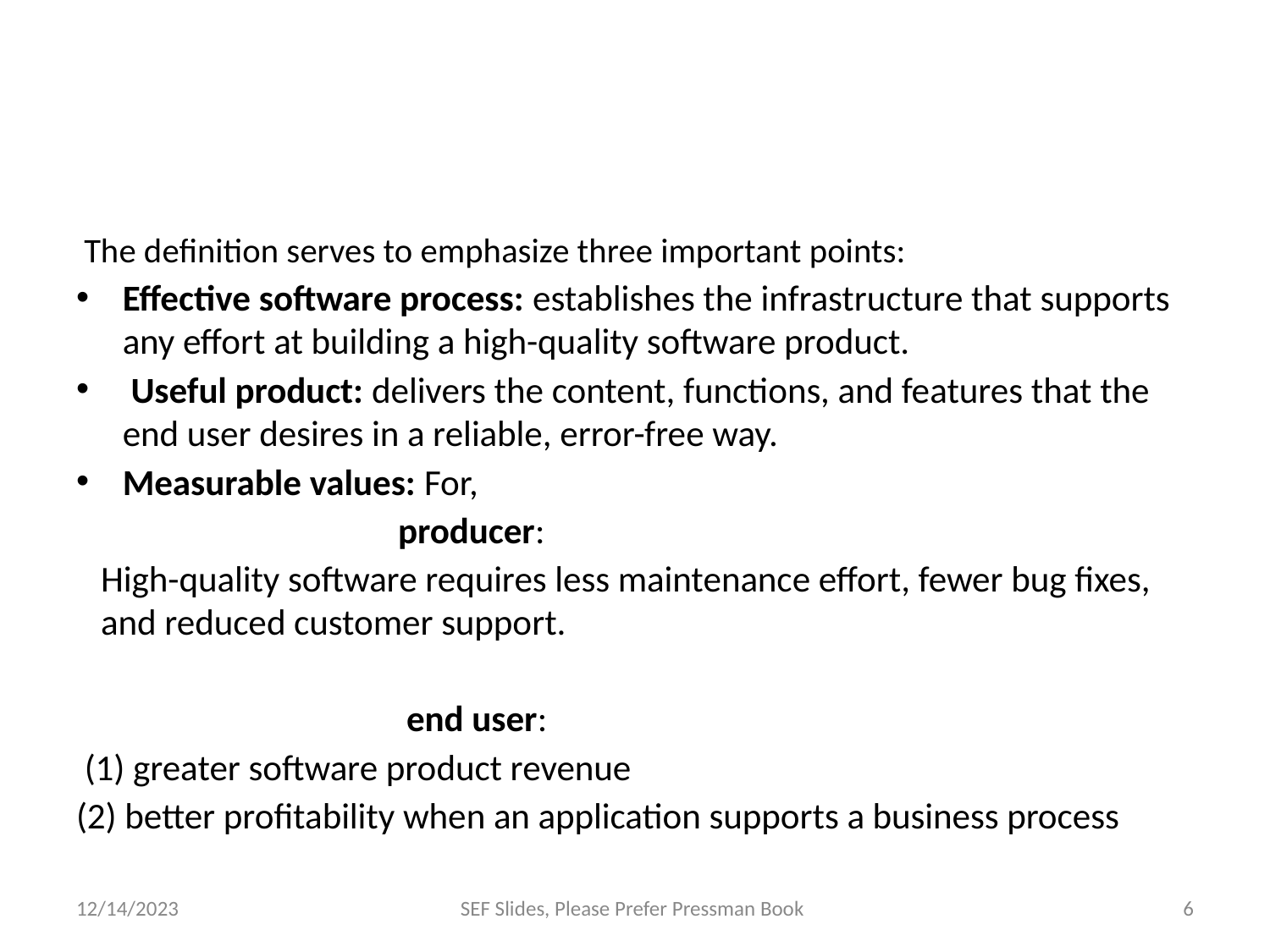

#
 The definition serves to emphasize three important points:
Effective software process: establishes the infrastructure that supports any effort at building a high-quality software product.
 Useful product: delivers the content, functions, and features that the end user desires in a reliable, error-free way.
Measurable values: For,
                                       producer:
High-quality software requires less maintenance effort, fewer bug fixes, and reduced customer support.

                                        end user:
 (1) greater software product revenue
(2) better profitability when an application supports a business process
12/14/2023
SEF Slides, Please Prefer Pressman Book
6